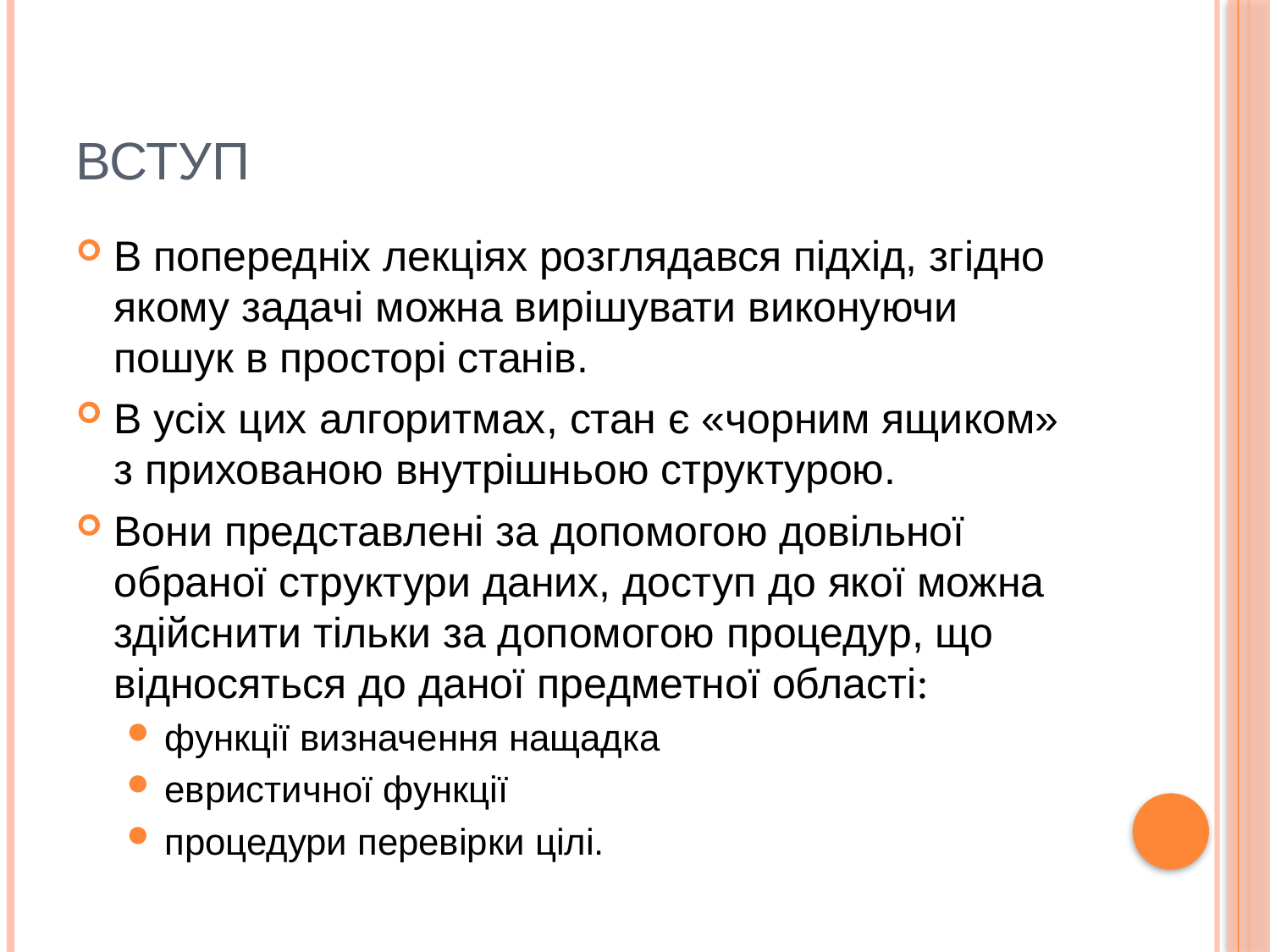

# Вступ
В попередніх лекціях розглядався підхід, згідно якому задачі можна вирішувати виконуючи пошук в просторі станів.
В усіх цих алгоритмах, стан є «чорним ящиком» з прихованою внутрішньою структурою.
Вони представлені за допомогою довільної обраної структури даних, доступ до якої можна здійснити тільки за допомогою процедур, що відносяться до даної предметної області:
функції визначення нащадка
евристичної функції
процедури перевірки цілі.